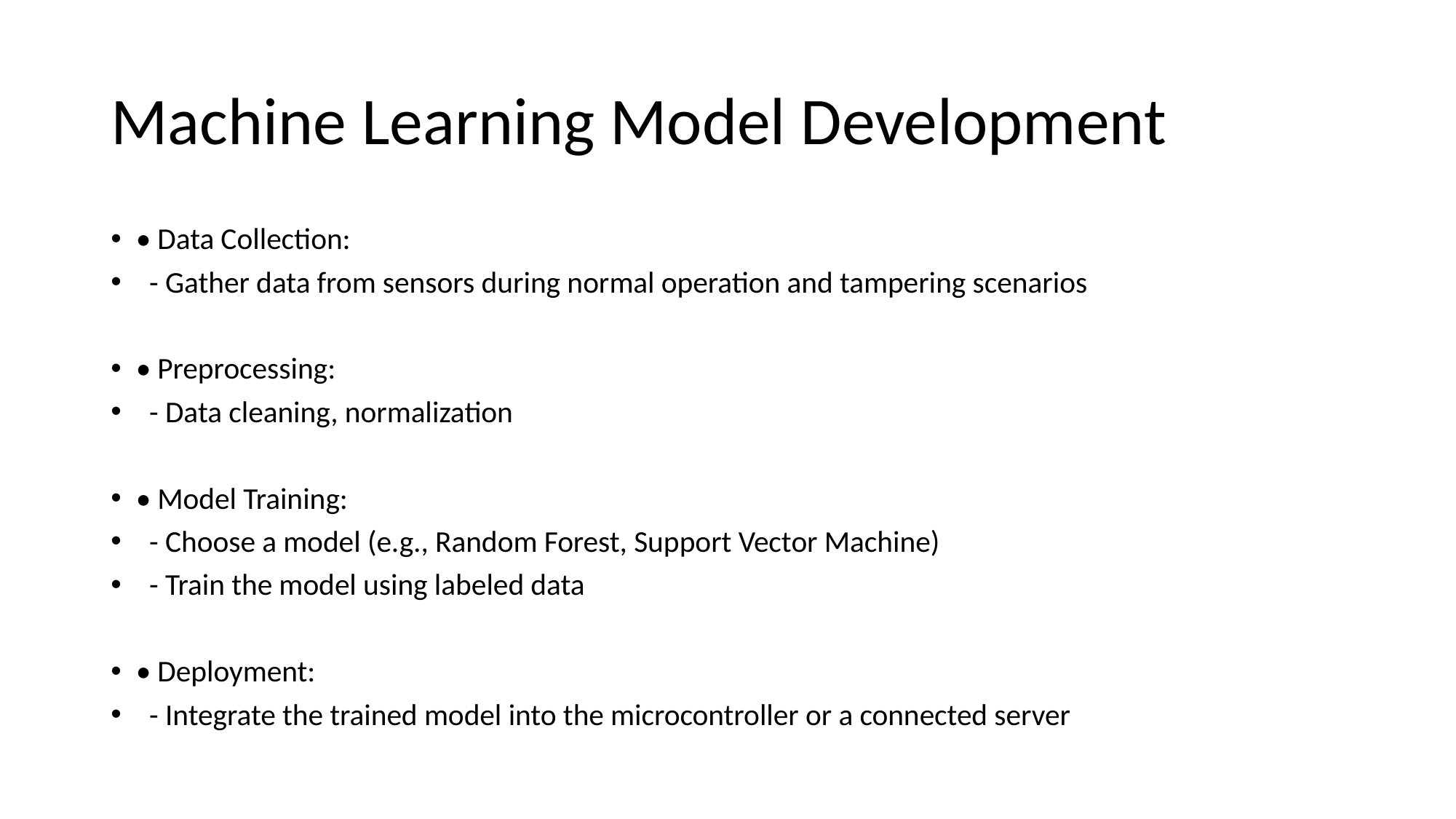

# Machine Learning Model Development
• Data Collection:
  - Gather data from sensors during normal operation and tampering scenarios

• Preprocessing:
  - Data cleaning, normalization

• Model Training:
  - Choose a model (e.g., Random Forest, Support Vector Machine)
  - Train the model using labeled data

• Deployment:
  - Integrate the trained model into the microcontroller or a connected server